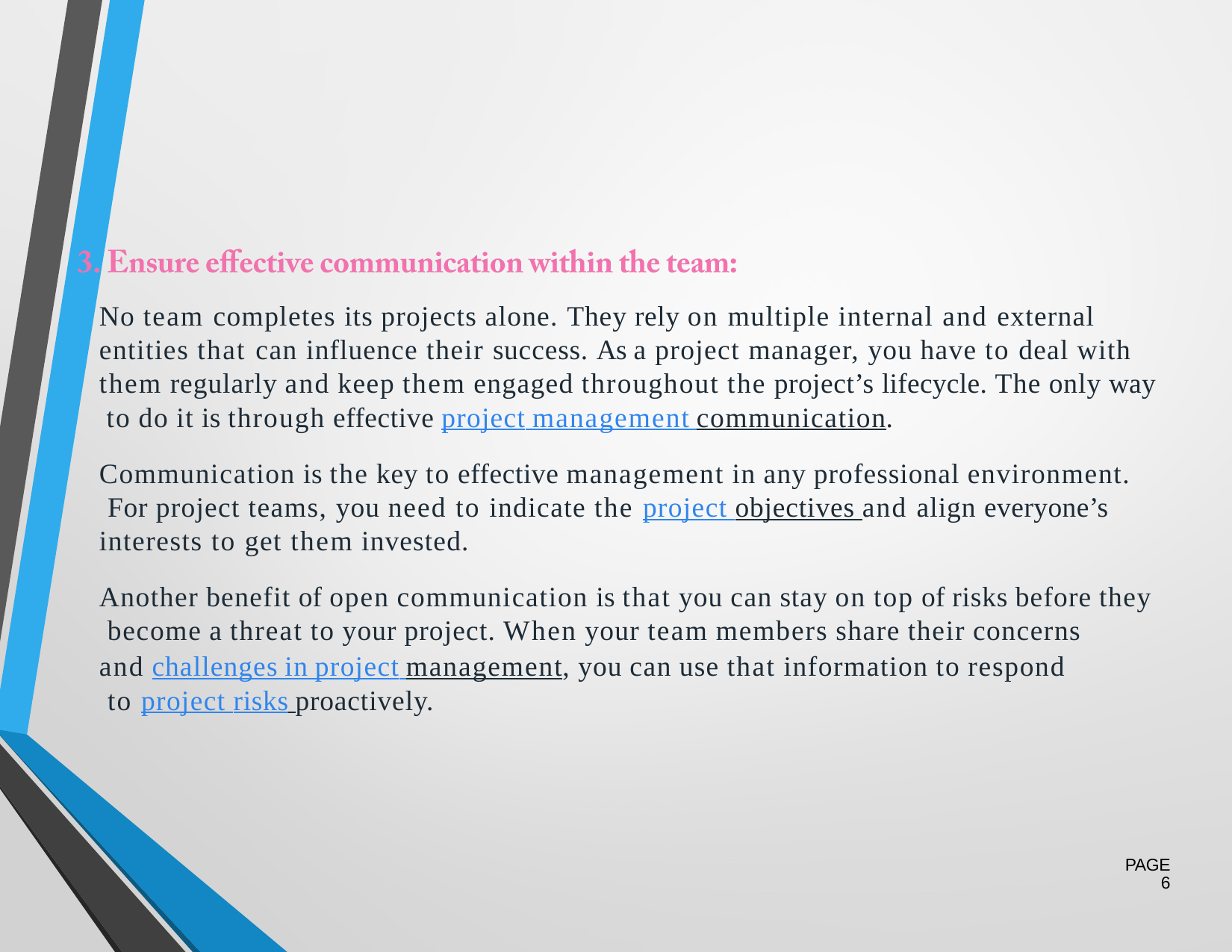

No team completes its projects alone. They rely on multiple internal and external  entities that can influence their success. As a project manager, you have to deal with  them regularly and keep them engaged throughout the project’s lifecycle. The only way  to do it is through effective project management communication.
Communication is the key to effective management in any professional environment.  For project teams, you need to indicate the project objectives and align everyone’s  interests to get them invested.
Another benefit of open communication is that you can stay on top of risks before they  become a threat to your project. When your team members share their concerns
and challenges in project management, you can use that information to respond  to project risks proactively.
PAGE 6